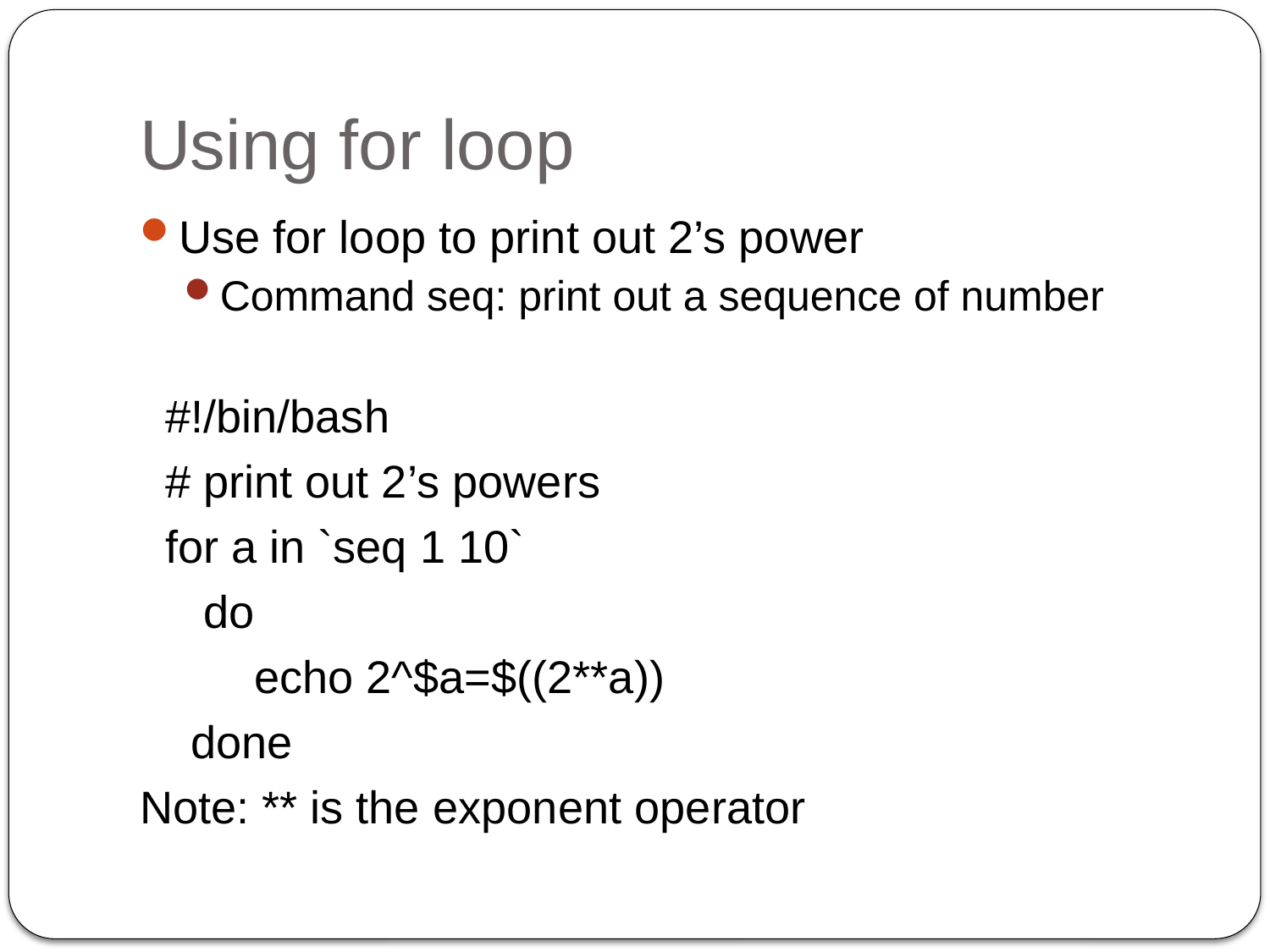

# Using for loop
Use for loop to print out 2’s power
Command seq: print out a sequence of number

  #!/bin/bash
  # print out 2’s powers
  for a in `seq 1 10`
     do
         echo 2^$a=$((2**a))
    done
Note: ** is the exponent operator